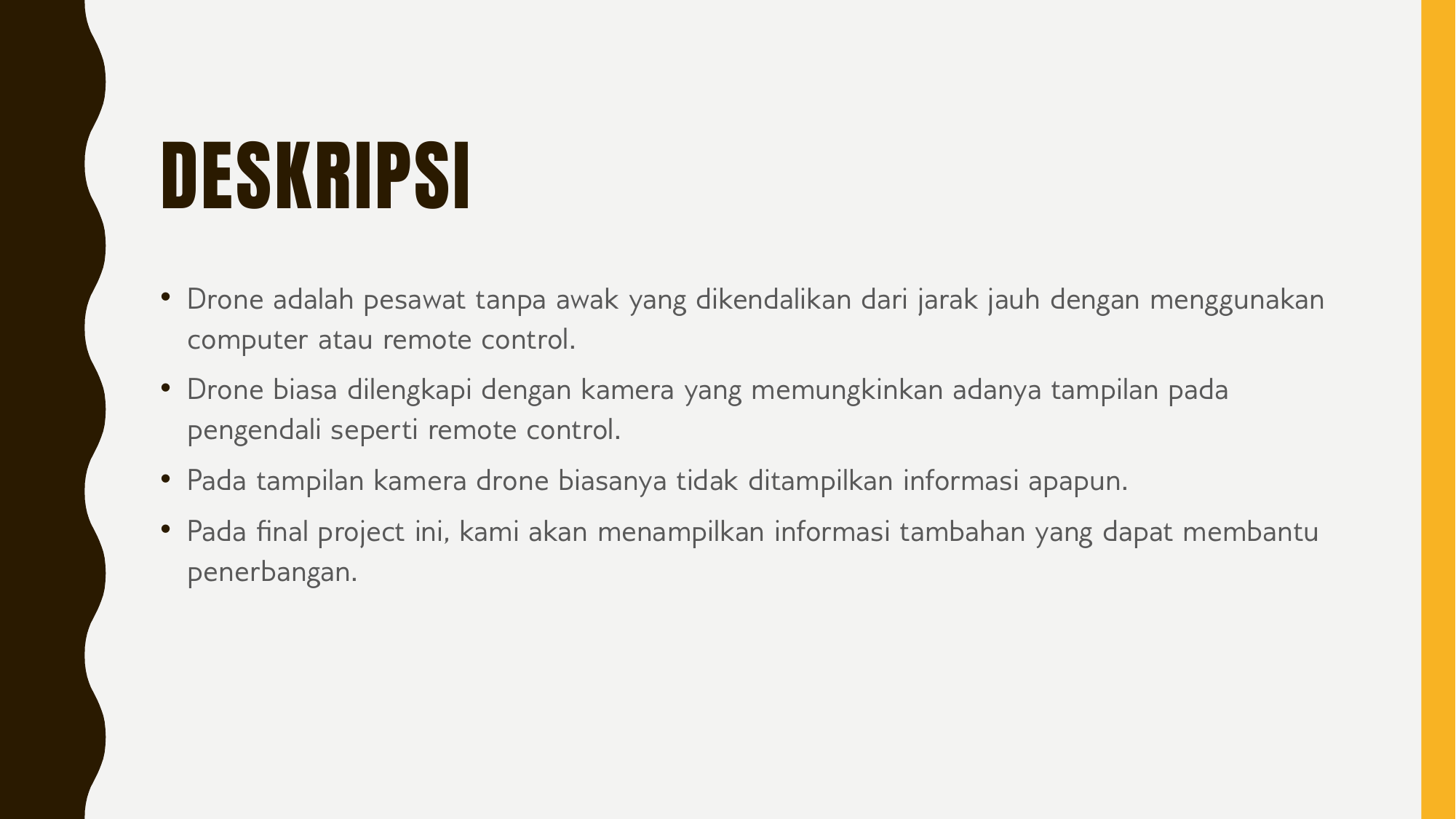

# deskripsi
Drone adalah pesawat tanpa awak yang dikendalikan dari jarak jauh dengan menggunakan computer atau remote control.
Drone biasa dilengkapi dengan kamera yang memungkinkan adanya tampilan pada pengendali seperti remote control.
Pada tampilan kamera drone biasanya tidak ditampilkan informasi apapun.
Pada final project ini, kami akan menampilkan informasi tambahan yang dapat membantu penerbangan.